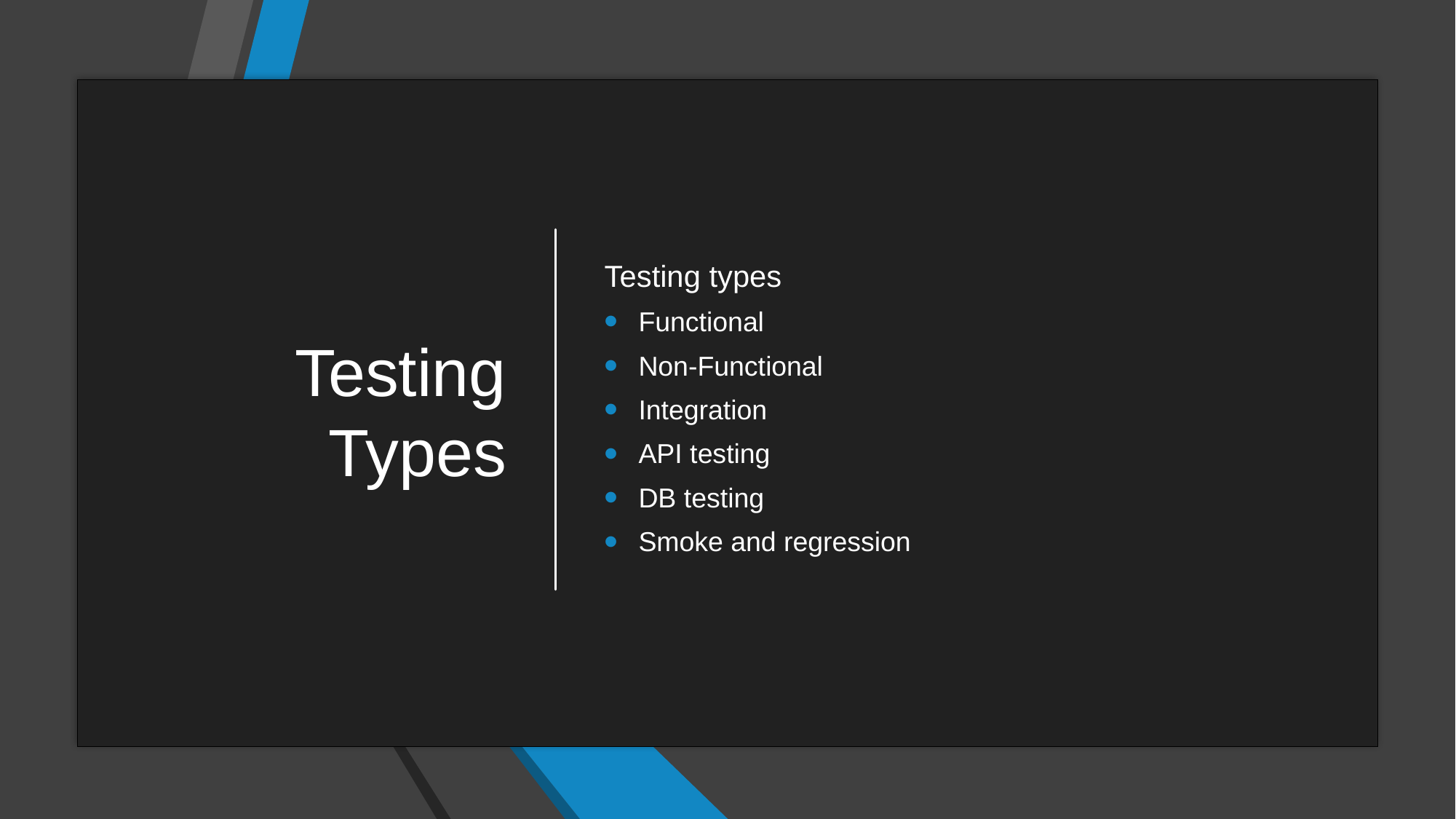

Testing types
Functional
Non-Functional
Integration
API testing
DB testing
Smoke and regression
# Testing Types